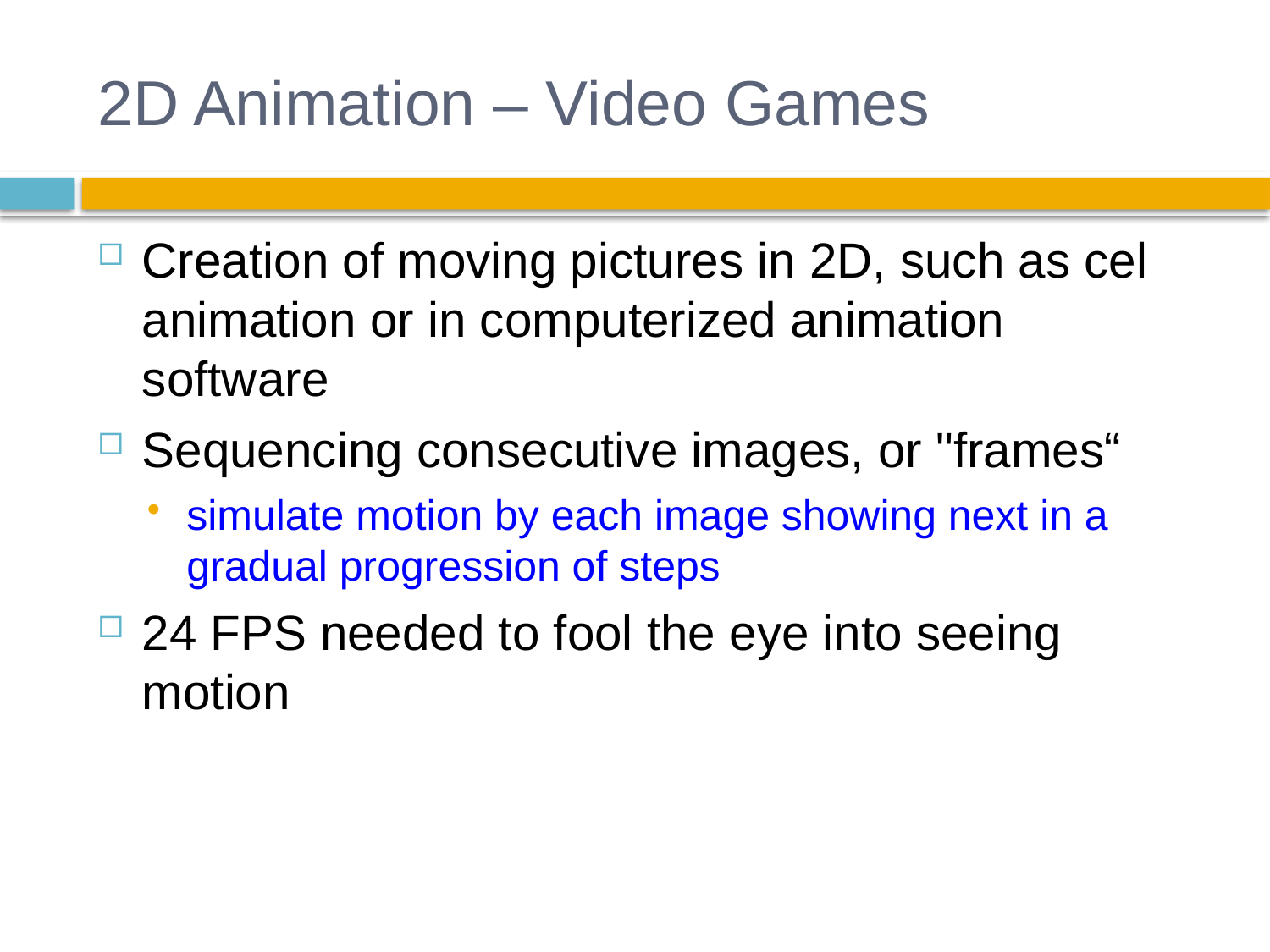

# 2D Animation – Video Games
Creation of moving pictures in 2D, such as cel animation or in computerized animation software
Sequencing consecutive images, or "frames“
simulate motion by each image showing next in a gradual progression of steps
24 FPS needed to fool the eye into seeing motion